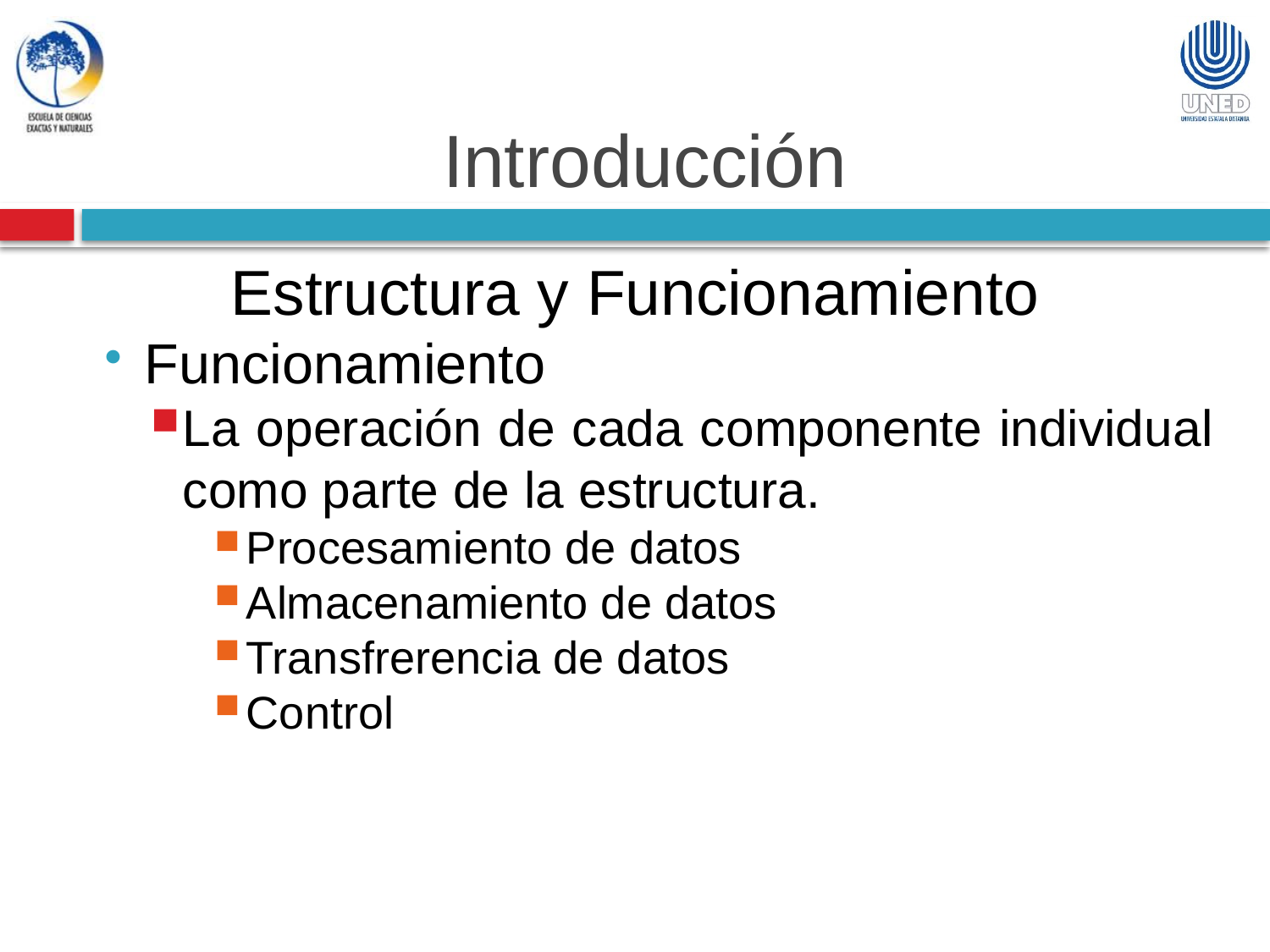

Introducción
Estructura y Funcionamiento
Funcionamiento
La operación de cada componente individual como parte de la estructura.
Procesamiento de datos
Almacenamiento de datos
Transfrerencia de datos
Control